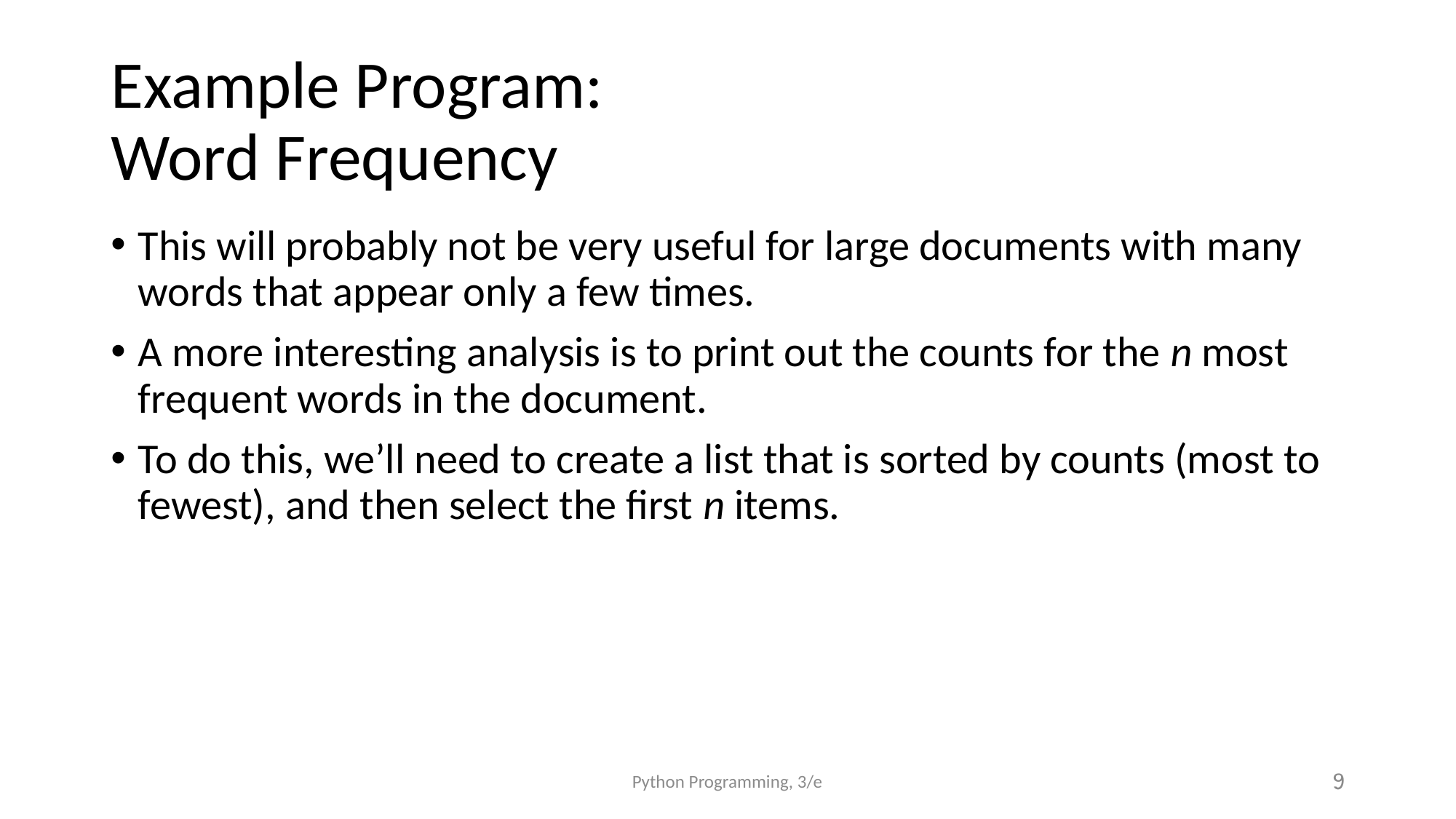

# Example Program: Word Frequency
This will probably not be very useful for large documents with many words that appear only a few times.
A more interesting analysis is to print out the counts for the n most frequent words in the document.
To do this, we’ll need to create a list that is sorted by counts (most to fewest), and then select the first n items.
Python Programming, 3/e
9